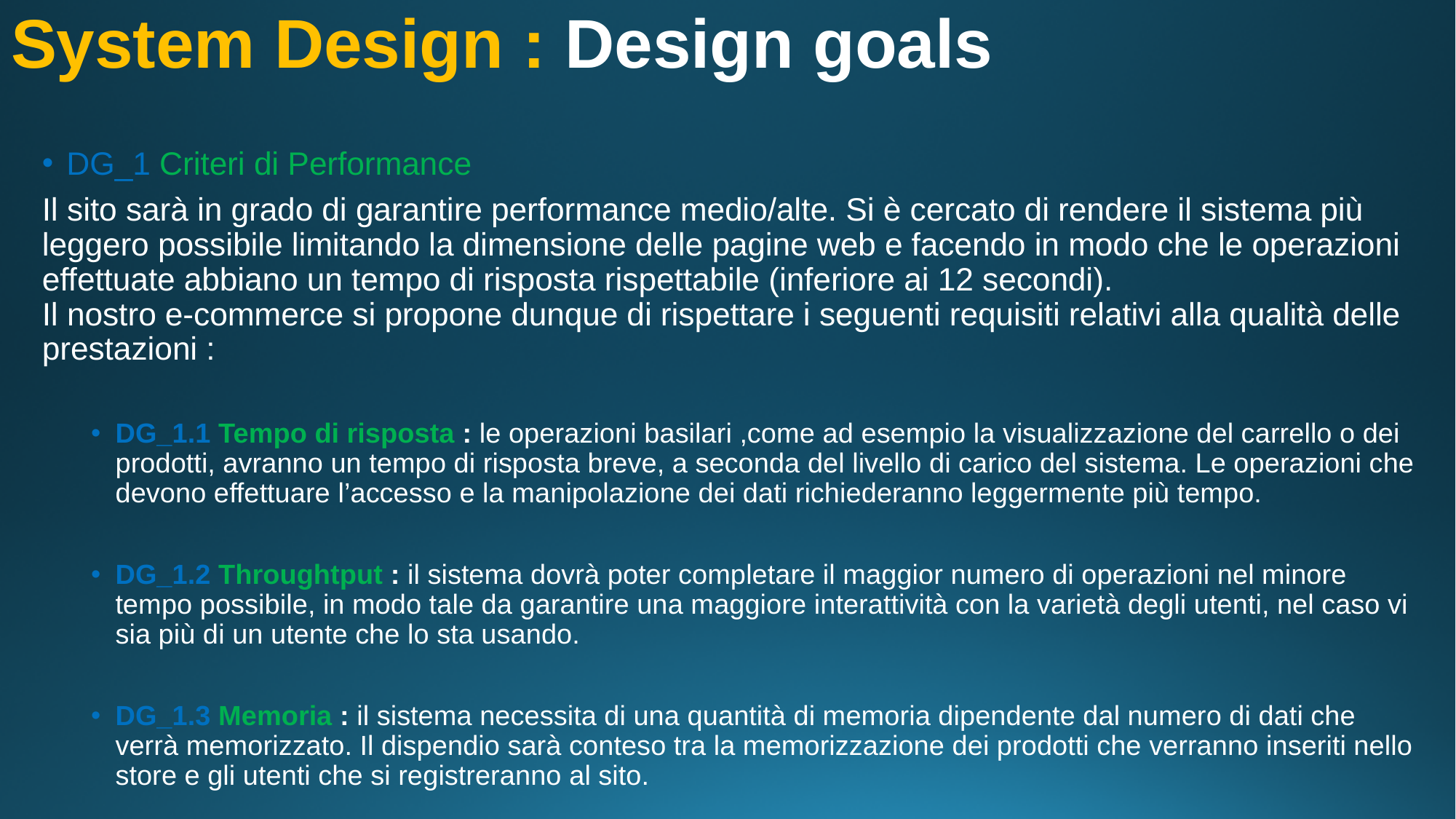

# System Design : Design goals

DG_1 Criteri di Performance
Il sito sarà in grado di garantire performance medio/alte. Si è cercato di rendere il sistema più leggero possibile limitando la dimensione delle pagine web e facendo in modo che le operazioni effettuate abbiano un tempo di risposta rispettabile (inferiore ai 12 secondi).
Il nostro e-commerce si propone dunque di rispettare i seguenti requisiti relativi alla qualità delle prestazioni :

DG_1.1 Tempo di risposta : le operazioni basilari ,come ad esempio la visualizzazione del carrello o dei prodotti, avranno un tempo di risposta breve, a seconda del livello di carico del sistema. Le operazioni che devono effettuare l’accesso e la manipolazione dei dati richiederanno leggermente più tempo.

DG_1.2 Throughtput : il sistema dovrà poter completare il maggior numero di operazioni nel minore tempo possibile, in modo tale da garantire una maggiore interattività con la varietà degli utenti, nel caso vi sia più di un utente che lo sta usando.

DG_1.3 Memoria : il sistema necessita di una quantità di memoria dipendente dal numero di dati che verrà memorizzato. Il dispendio sarà conteso tra la memorizzazione dei prodotti che verranno inseriti nello store e gli utenti che si registreranno al sito.